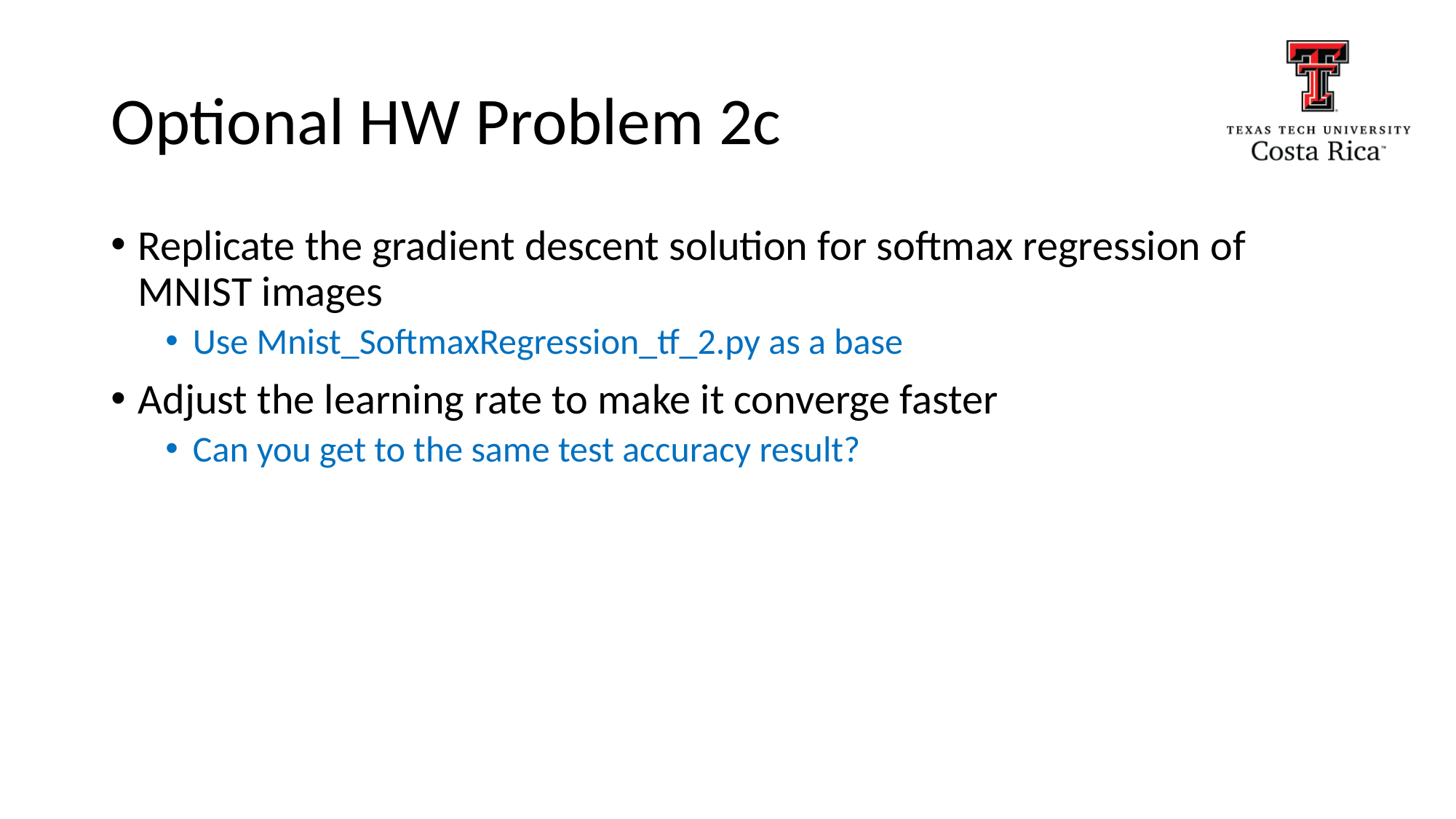

# Optional HW Problem 2c
Replicate the gradient descent solution for softmax regression of MNIST images
Use Mnist_SoftmaxRegression_tf_2.py as a base
Adjust the learning rate to make it converge faster
Can you get to the same test accuracy result?